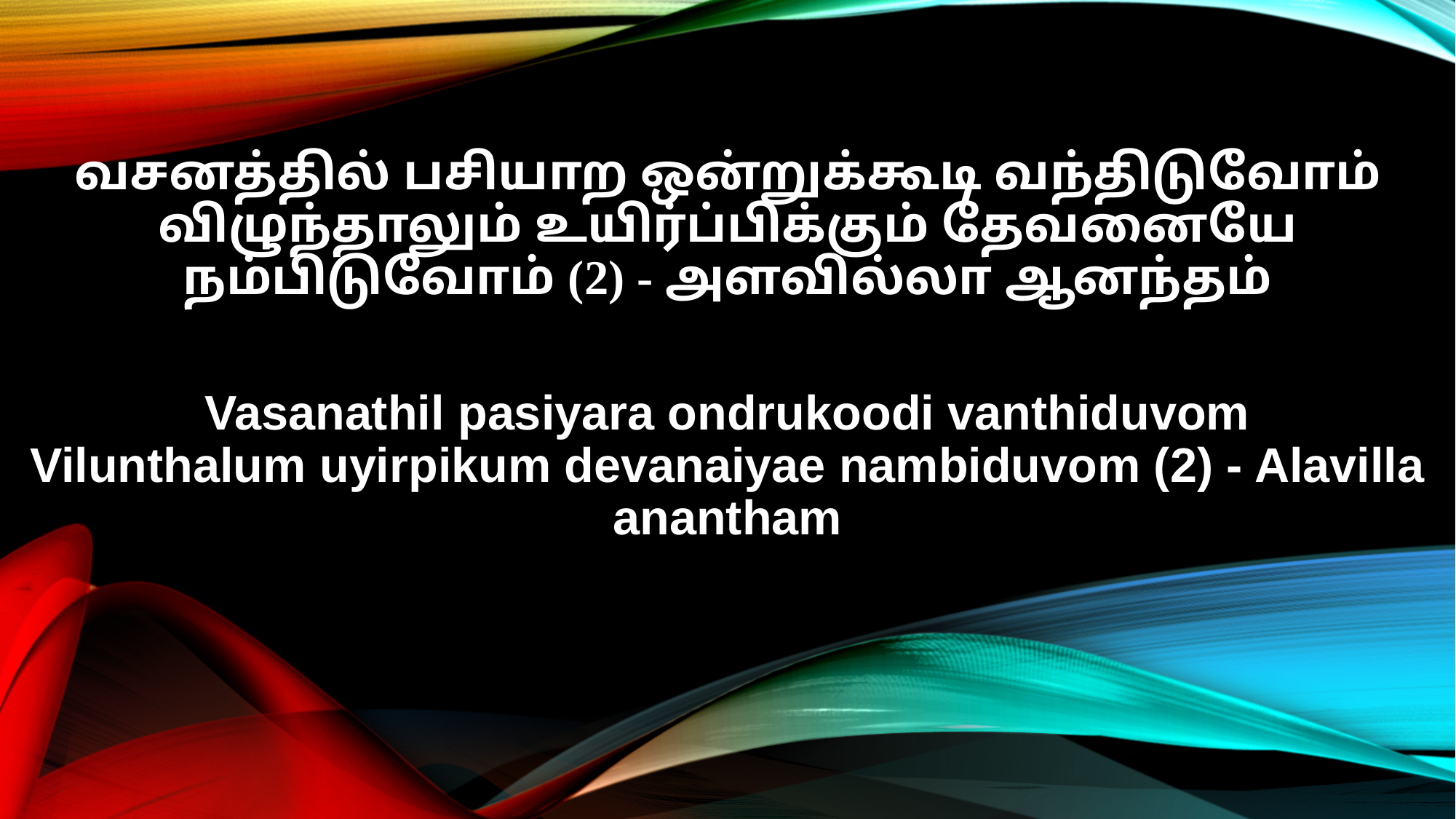

வசனத்தில் பசியாற ஒன்றுக்கூடி வந்திடுவோம்
விழுந்தாலும் உயிர்ப்பிக்கும் தேவனையே நம்பிடுவோம் (2) - அளவில்லா ஆனந்தம்

Vasanathil pasiyara ondrukoodi vanthiduvom
Vilunthalum uyirpikum devanaiyae nambiduvom (2) - Alavilla anantham